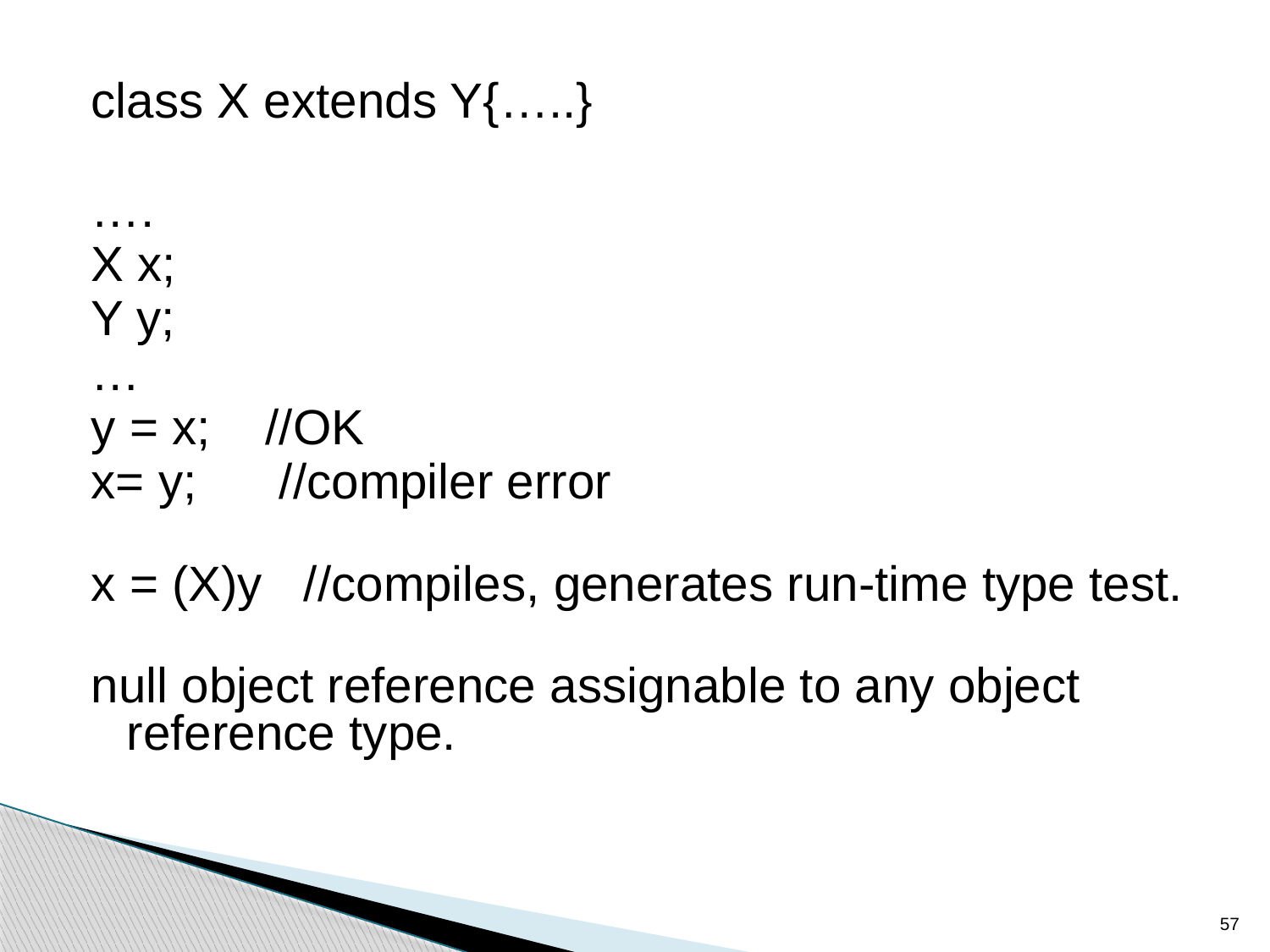

class X extends Y{…..}

….
X x;
Y y;
…
y = x;    //OK
x= y;      //compiler error
x = (X)y   //compiles, generates run-time type test.
null object reference assignable to any object reference type.

57